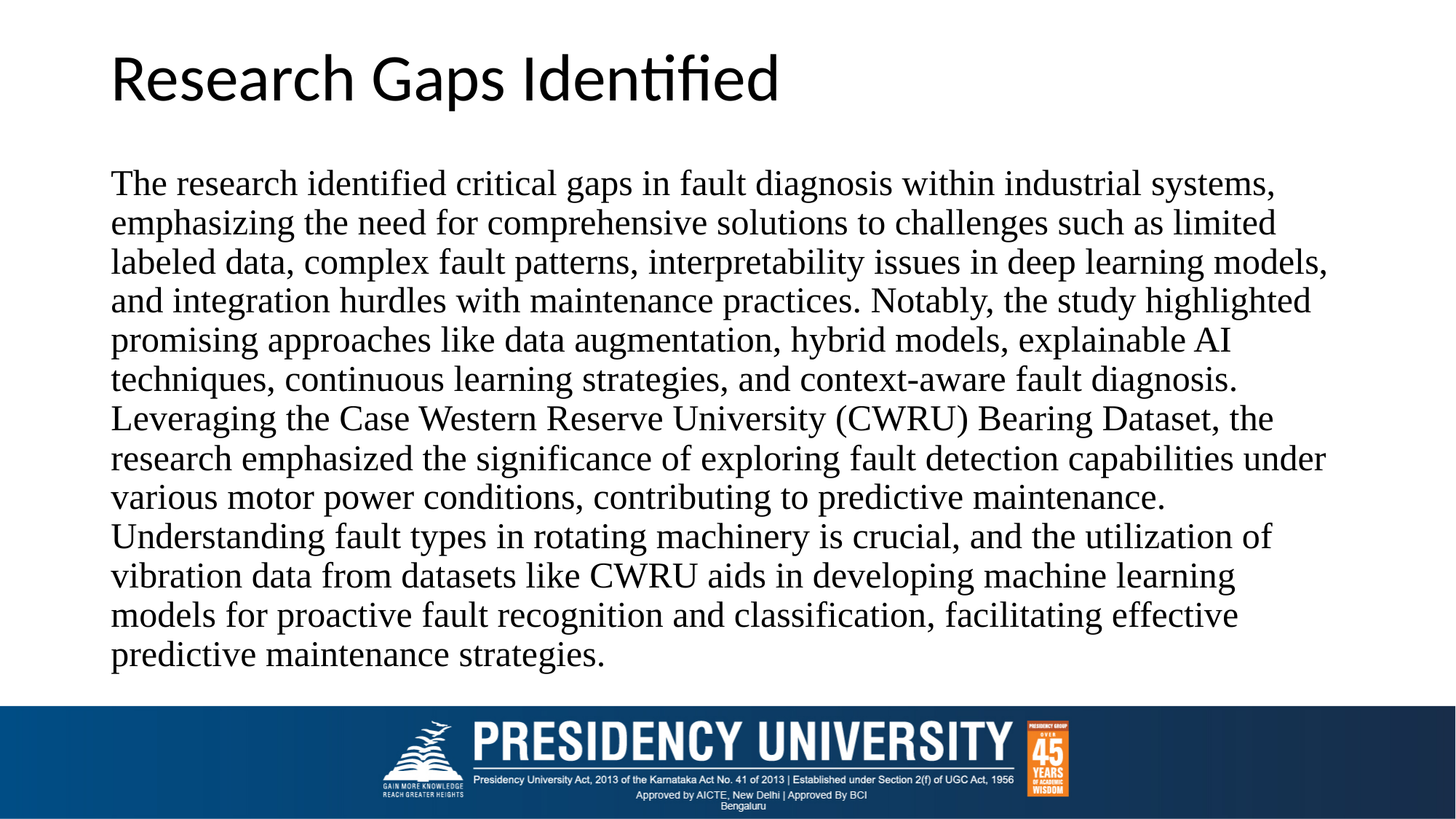

# Research Gaps Identified
The research identified critical gaps in fault diagnosis within industrial systems, emphasizing the need for comprehensive solutions to challenges such as limited labeled data, complex fault patterns, interpretability issues in deep learning models, and integration hurdles with maintenance practices. Notably, the study highlighted promising approaches like data augmentation, hybrid models, explainable AI techniques, continuous learning strategies, and context-aware fault diagnosis. Leveraging the Case Western Reserve University (CWRU) Bearing Dataset, the research emphasized the significance of exploring fault detection capabilities under various motor power conditions, contributing to predictive maintenance. Understanding fault types in rotating machinery is crucial, and the utilization of vibration data from datasets like CWRU aids in developing machine learning models for proactive fault recognition and classification, facilitating effective predictive maintenance strategies.